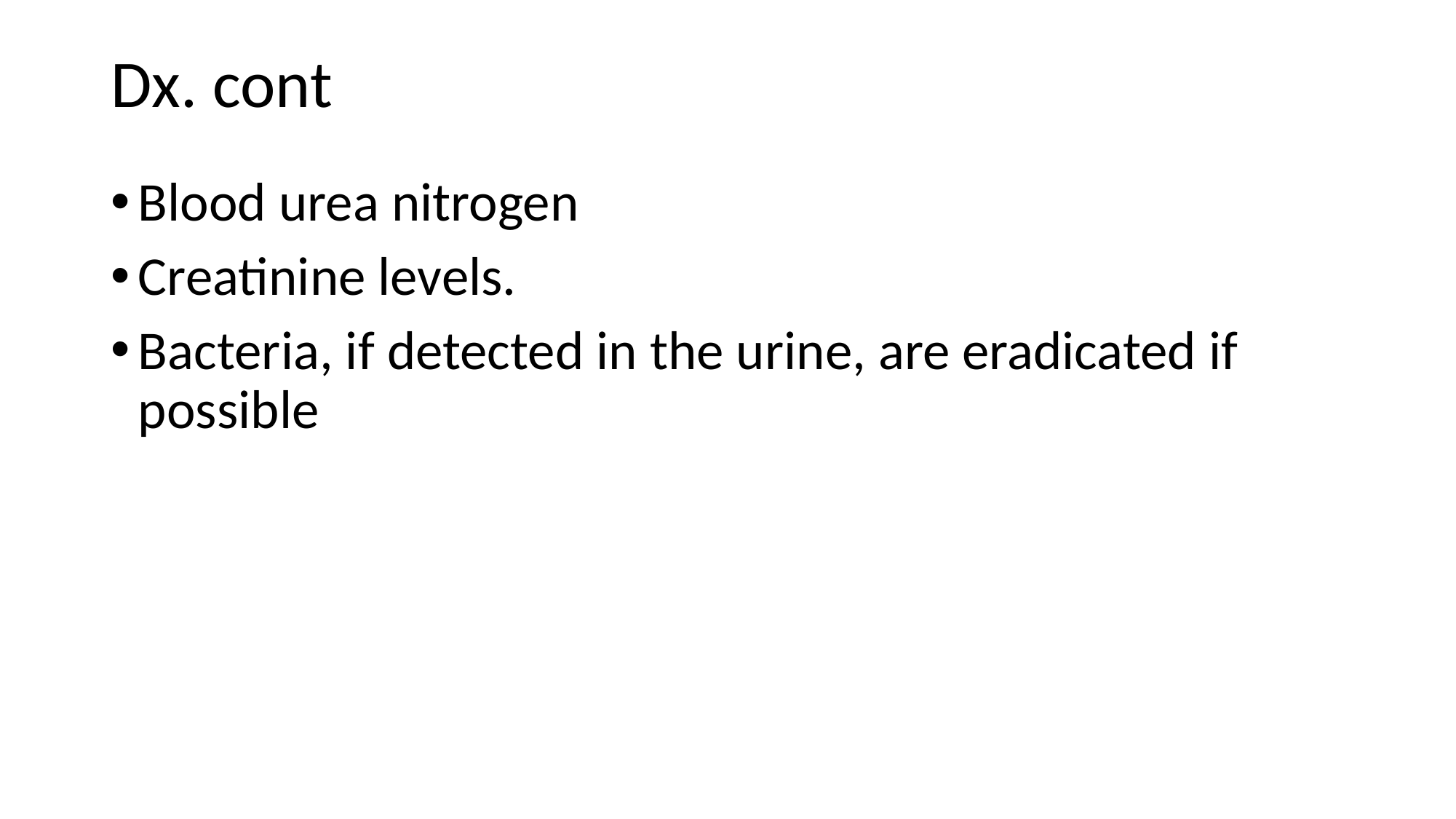

# Dx. cont
Blood urea nitrogen
Creatinine levels.
Bacteria, if detected in the urine, are eradicated if possible